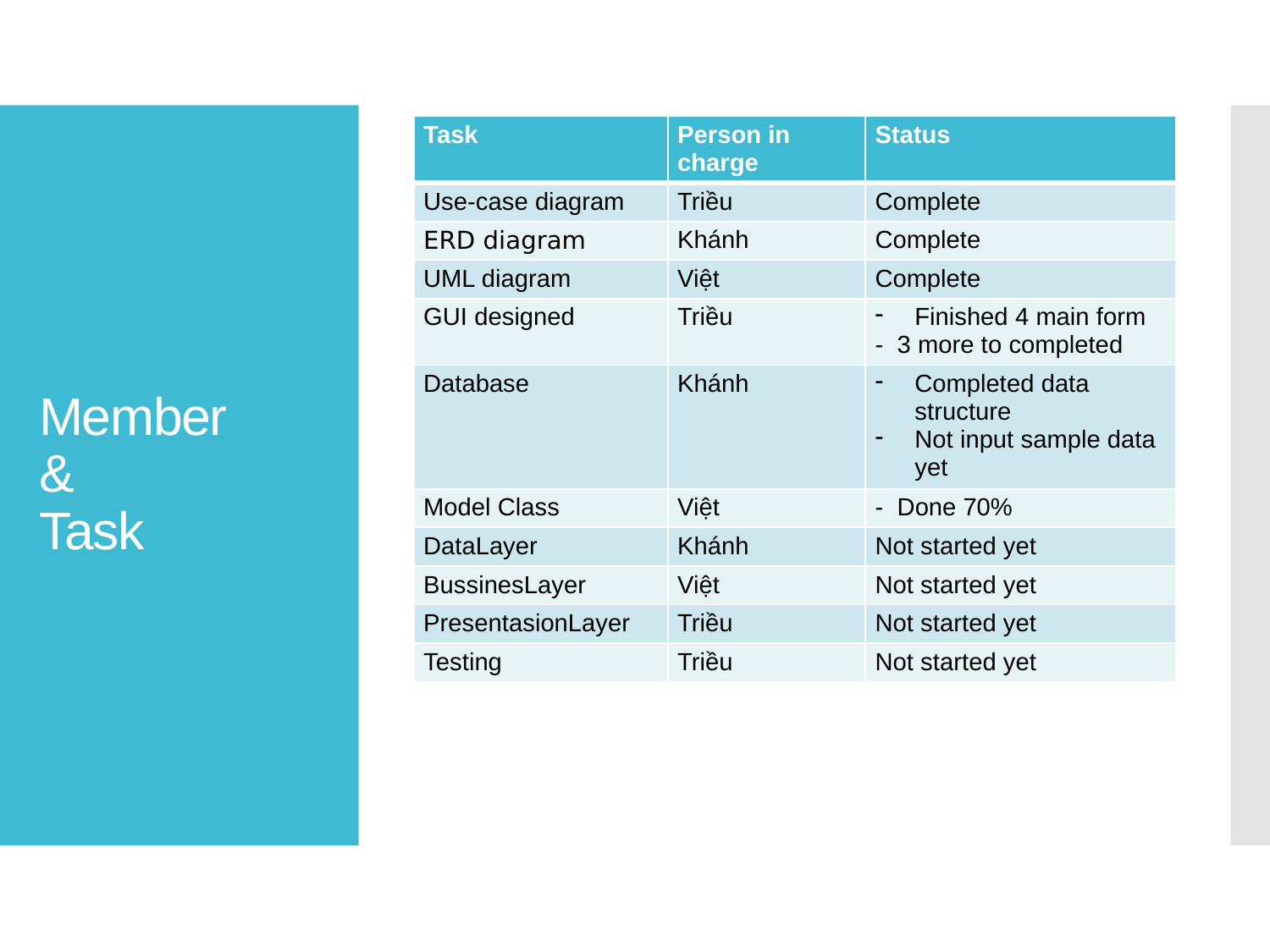

| Task | Person in charge | Status |
| --- | --- | --- |
| Use-case diagram | Triều | Complete |
| ERD diagram | Khánh | Complete |
| UML diagram | Việt | Complete |
| GUI designed | Triều | Finished 4 main form - 3 more to completed |
| Database | Khánh | Completed data structure Not input sample data yet |
| Model Class | Việt | - Done 70% |
| DataLayer | Khánh | Not started yet |
| BussinesLayer | Việt | Not started yet |
| PresentasionLayer | Triều | Not started yet |
| Testing | Triều | Not started yet |
# Member & Task